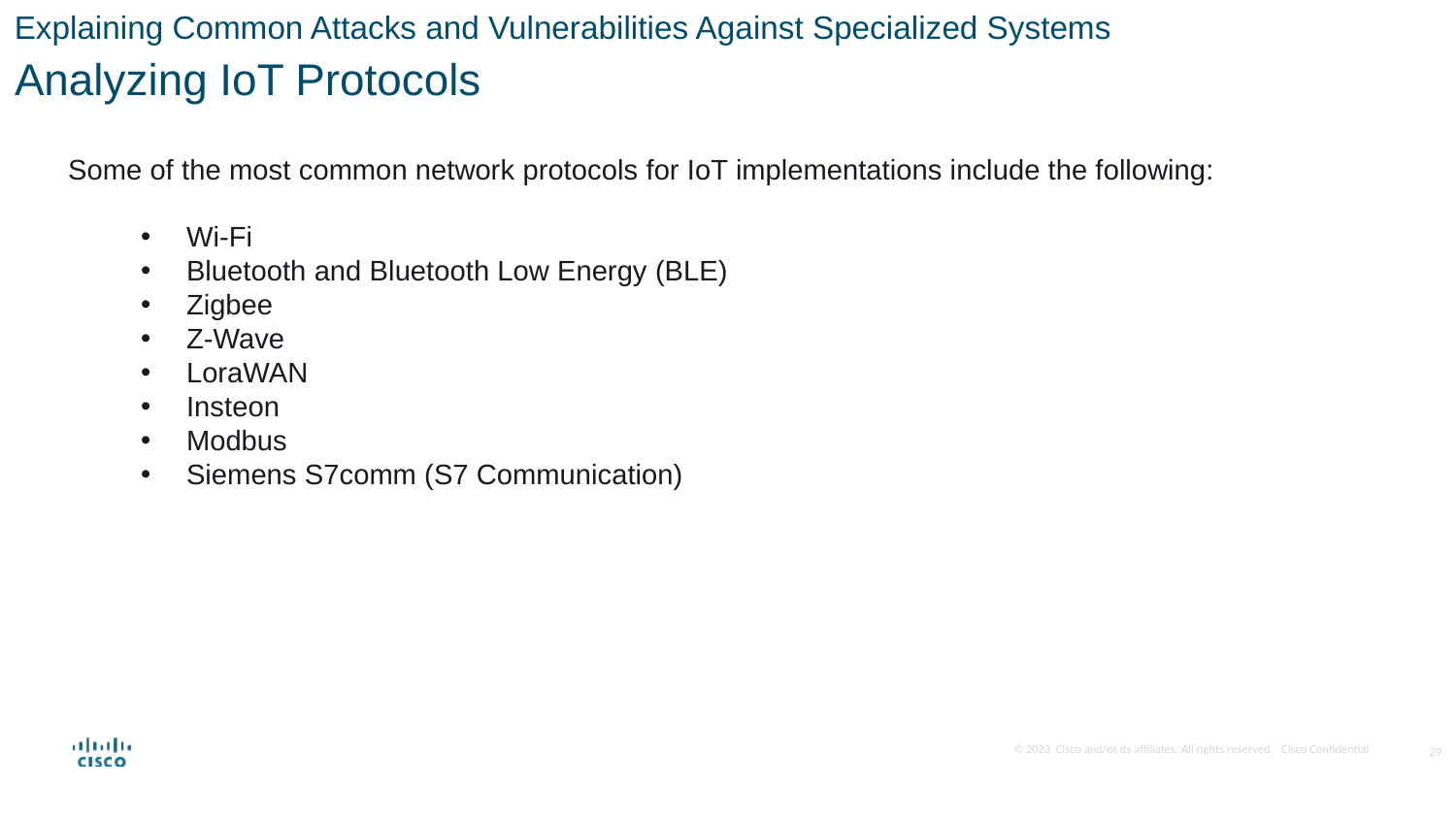

Explaining Common Attacks and Vulnerabilities Against Specialized Systems
Analyzing IoT Protocols
Some of the most common network protocols for IoT implementations include the following:

Wi-Fi
Bluetooth and Bluetooth Low Energy (BLE)
Zigbee
Z-Wave
LoraWAN
Insteon
Modbus
Siemens S7comm (S7 Communication)
29